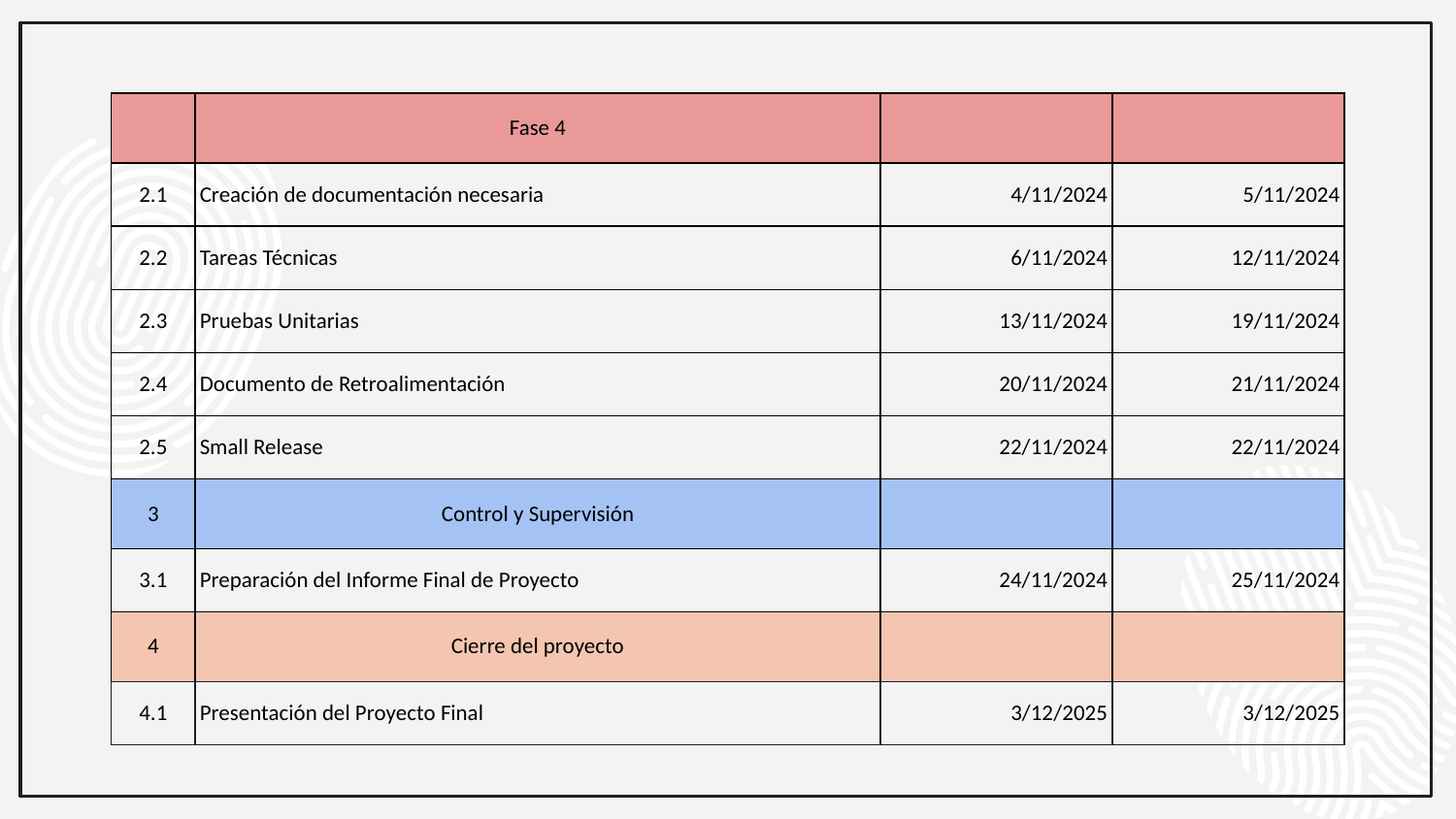

|  | Fase 4 |  |  |
| --- | --- | --- | --- |
| 2.1 | Creación de documentación necesaria | 4/11/2024 | 5/11/2024 |
| 2.2 | Tareas Técnicas | 6/11/2024 | 12/11/2024 |
| 2.3 | Pruebas Unitarias | 13/11/2024 | 19/11/2024 |
| 2.4 | Documento de Retroalimentación | 20/11/2024 | 21/11/2024 |
| 2.5 | Small Release | 22/11/2024 | 22/11/2024 |
| 3 | Control y Supervisión |  |  |
| 3.1 | Preparación del Informe Final de Proyecto | 24/11/2024 | 25/11/2024 |
| 4 | Cierre del proyecto |  |  |
| 4.1 | Presentación del Proyecto Final | 3/12/2025 | 3/12/2025 |